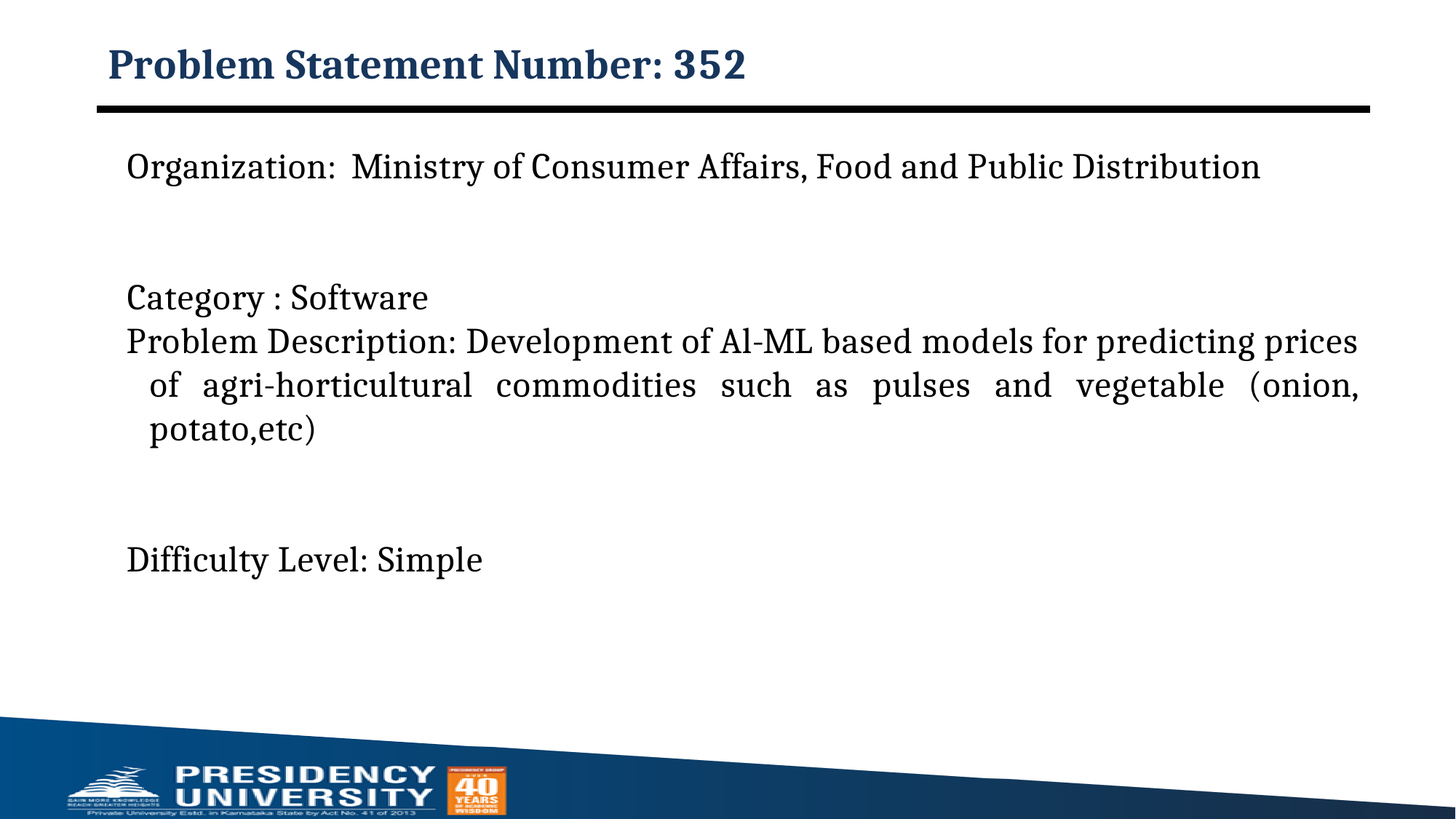

# Problem Statement Number: 352
Organization:  Ministry of Consumer Affairs, Food and Public Distribution

Category : Software
Problem Description: Development of Al-ML based models for predicting prices of agri-horticultural commodities such as pulses and vegetable (onion, potato,etc)

Difficulty Level: Simple